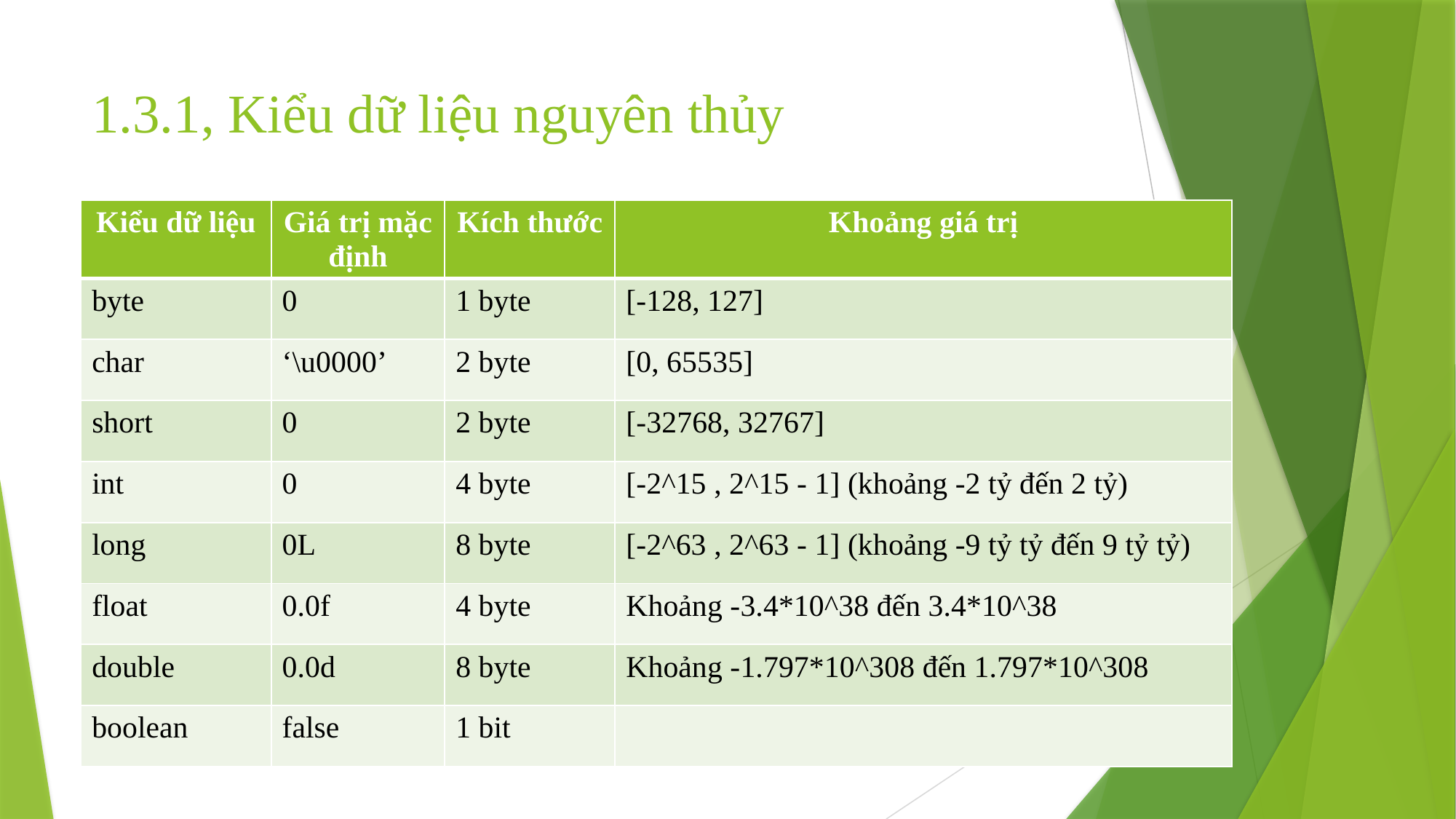

# 1.3.1, Kiểu dữ liệu nguyên thủy
| Kiểu dữ liệu | Giá trị mặc định | Kích thước | Khoảng giá trị |
| --- | --- | --- | --- |
| byte | 0 | 1 byte | [-128, 127] |
| char | ‘\u0000’ | 2 byte | [0, 65535] |
| short | 0 | 2 byte | [-32768, 32767] |
| int | 0 | 4 byte | [-2^15 , 2^15 - 1] (khoảng -2 tỷ đến 2 tỷ) |
| long | 0L | 8 byte | [-2^63 , 2^63 - 1] (khoảng -9 tỷ tỷ đến 9 tỷ tỷ) |
| float | 0.0f | 4 byte | Khoảng -3.4\*10^38 đến 3.4\*10^38 |
| double | 0.0d | 8 byte | Khoảng -1.797\*10^308 đến 1.797\*10^308 |
| boolean | false | 1 bit |  |